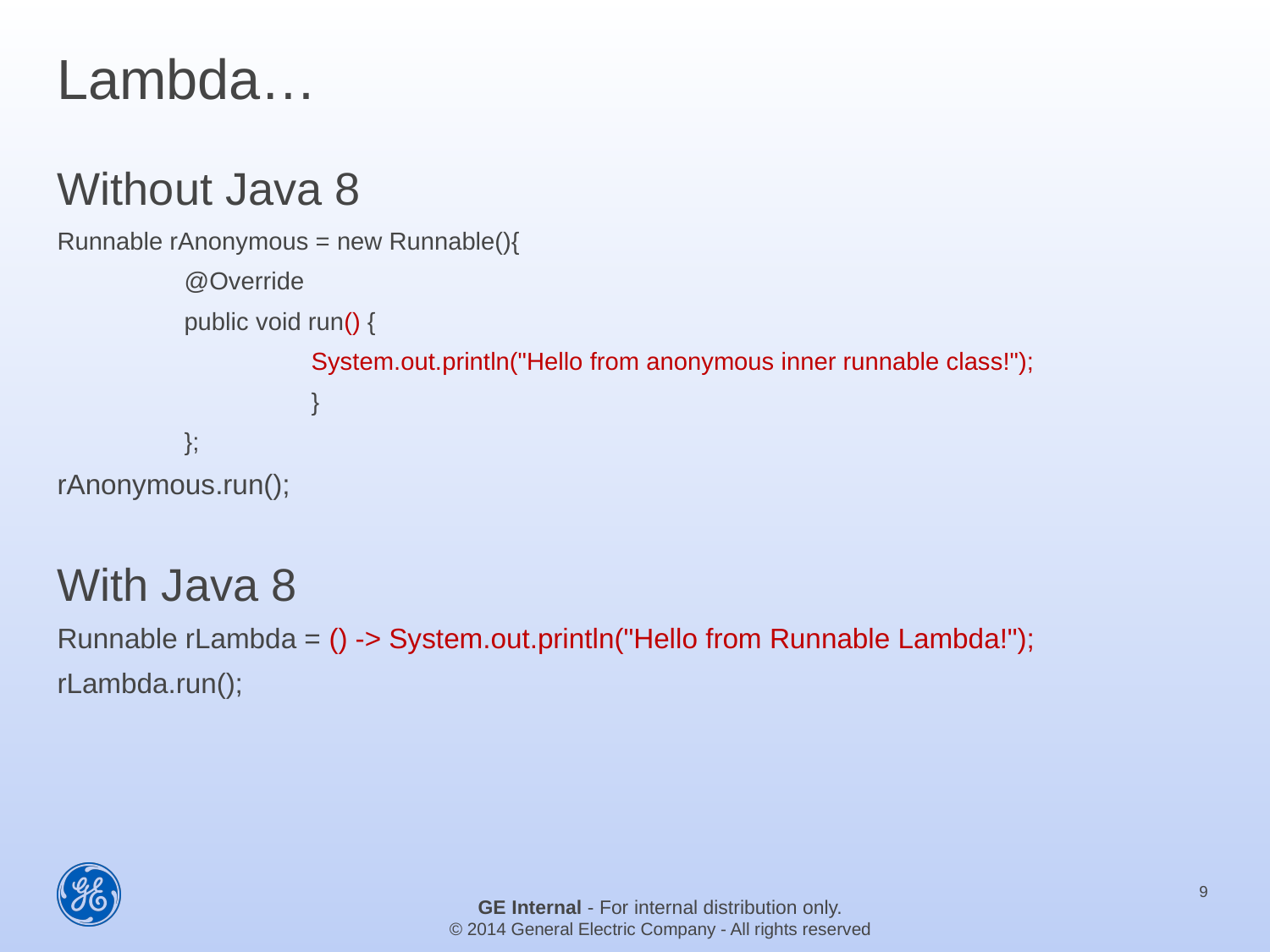

# Lambda…
Without Java 8
Runnable rAnonymous = new Runnable(){
	@Override
	public void run() {
		System.out.println("Hello from anonymous inner runnable class!");
		}
	};
rAnonymous.run();

With Java 8
Runnable rLambda = () -> System.out.println("Hello from Runnable Lambda!");
rLambda.run();